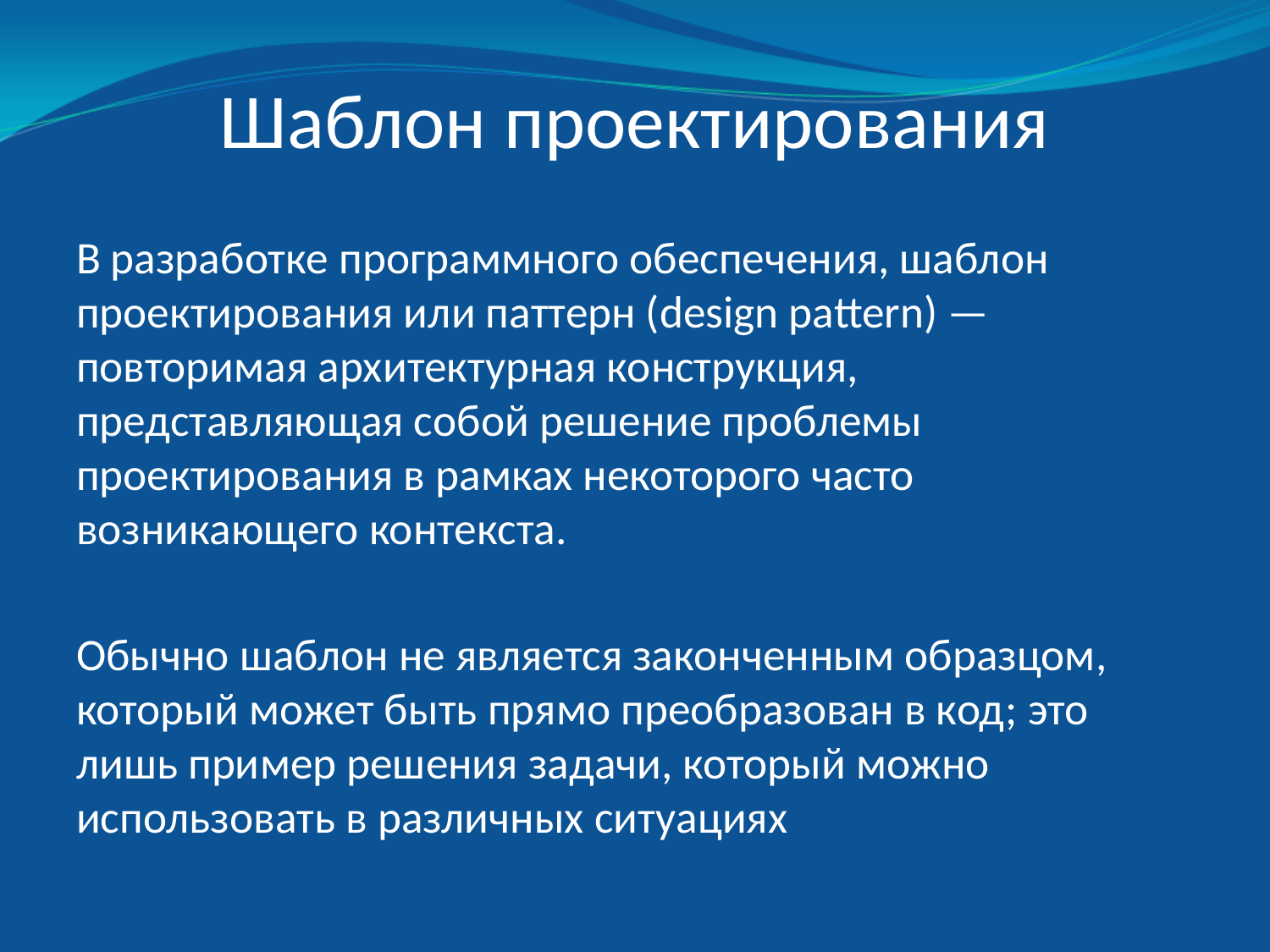

# Шаблон проектирования
В разработке программного обеспечения, шаблон проектирования или паттерн (design pattern) — повторимая архитектурная конструкция, представляющая собой решение проблемы проектирования в рамках некоторого часто возникающего контекста.

Обычно шаблон не является законченным образцом, который может быть прямо преобразован в код; это лишь пример решения задачи, который можно использовать в различных ситуациях